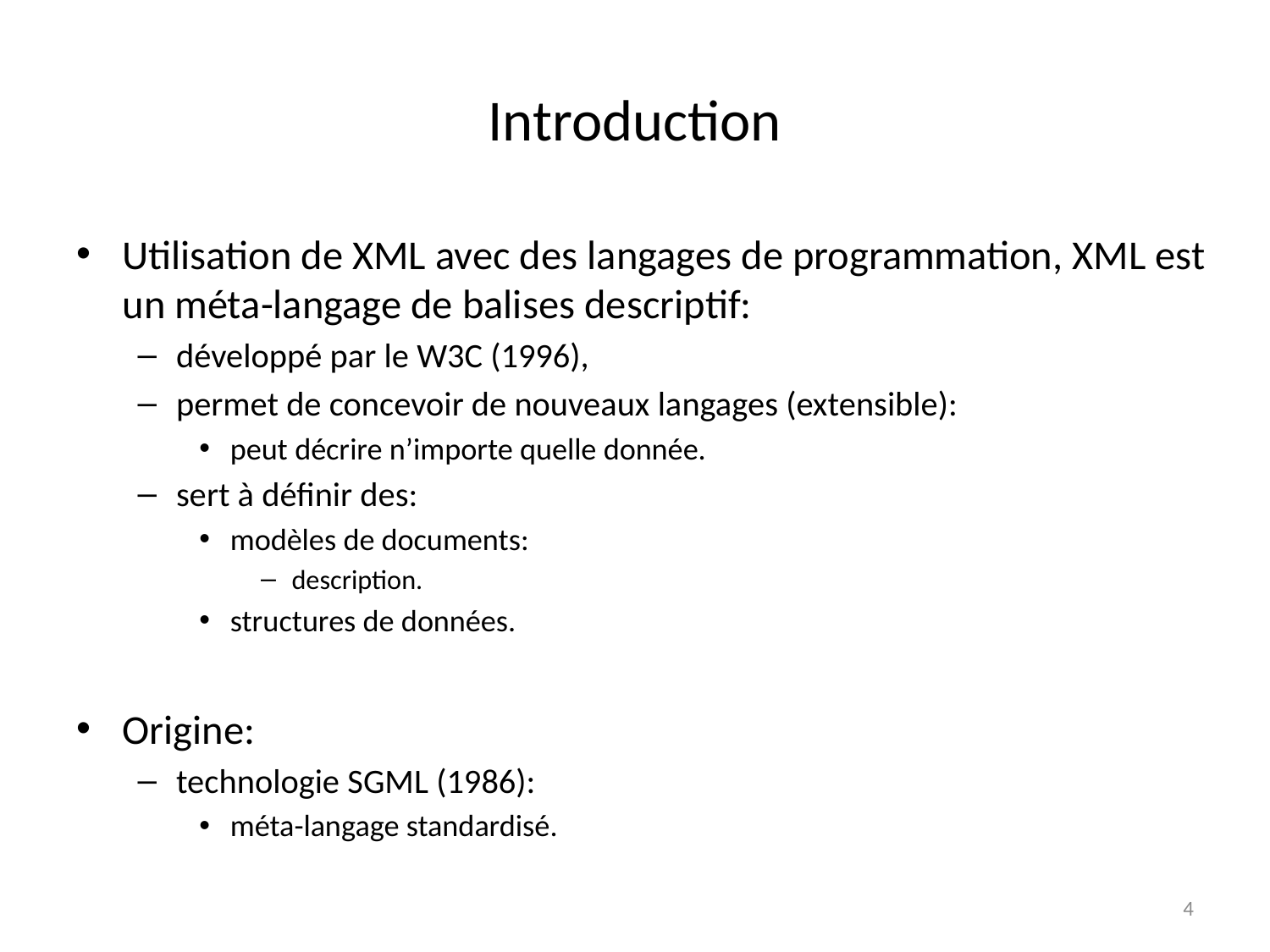

# Introduction
Utilisation de XML avec des langages de programmation, XML est un méta-langage de balises descriptif:
développé par le W3C (1996),
permet de concevoir de nouveaux langages (extensible):
peut décrire n’importe quelle donnée.
sert à définir des:
modèles de documents:
description.
structures de données.

Origine:
technologie SGML (1986):
méta-langage standardisé.
4